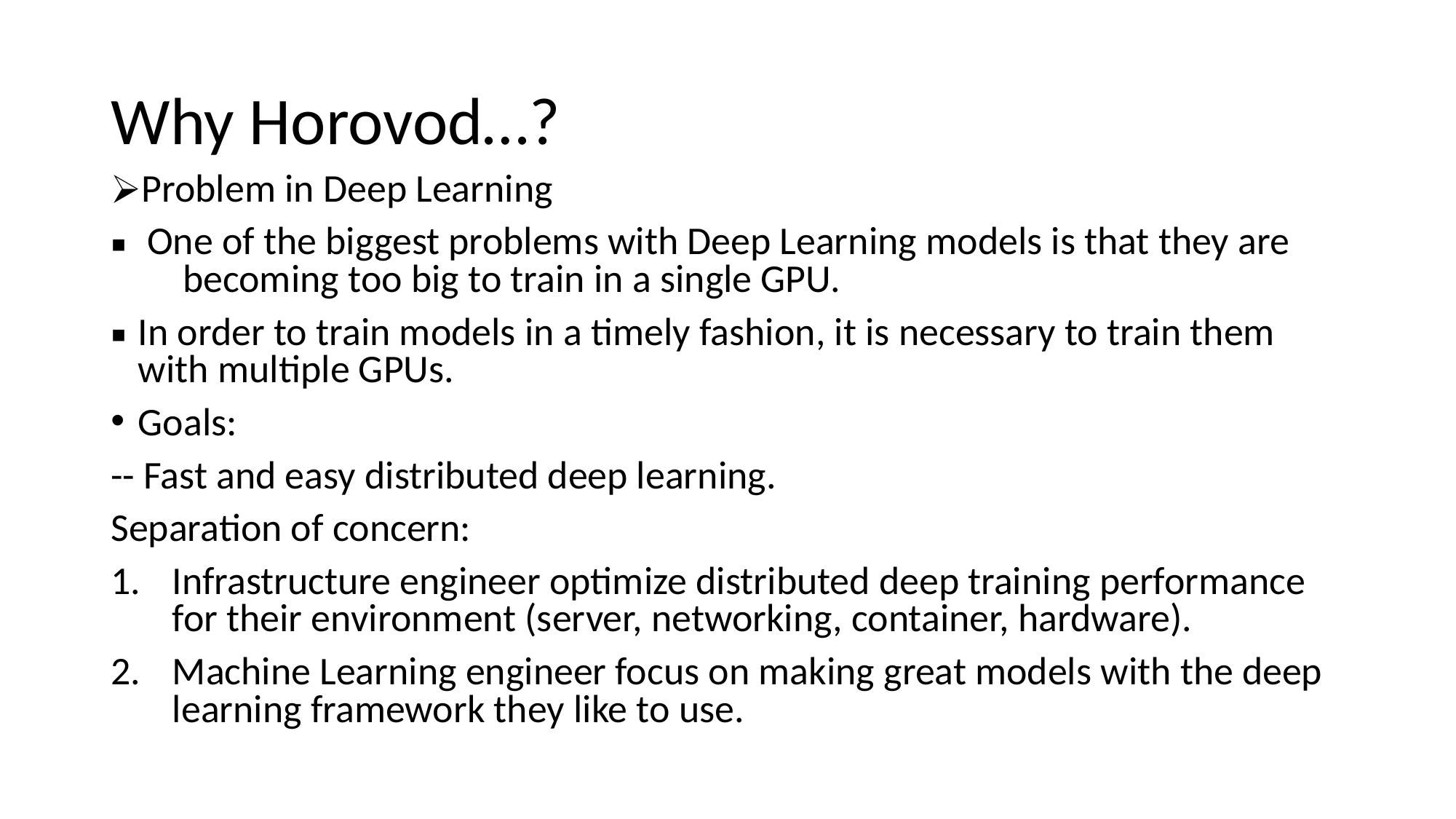

# Why Horovod…?
Problem in Deep Learning
 One of the biggest problems with Deep Learning models is that they are            becoming too big to train in a single GPU.
In order to train models in a timely fashion, it is necessary to train them with multiple GPUs.
Goals:
-- Fast and easy distributed deep learning.
Separation of concern:
Infrastructure engineer optimize distributed deep training performance for their environment (server, networking, container, hardware).
Machine Learning engineer focus on making great models with the deep learning framework they like to use.